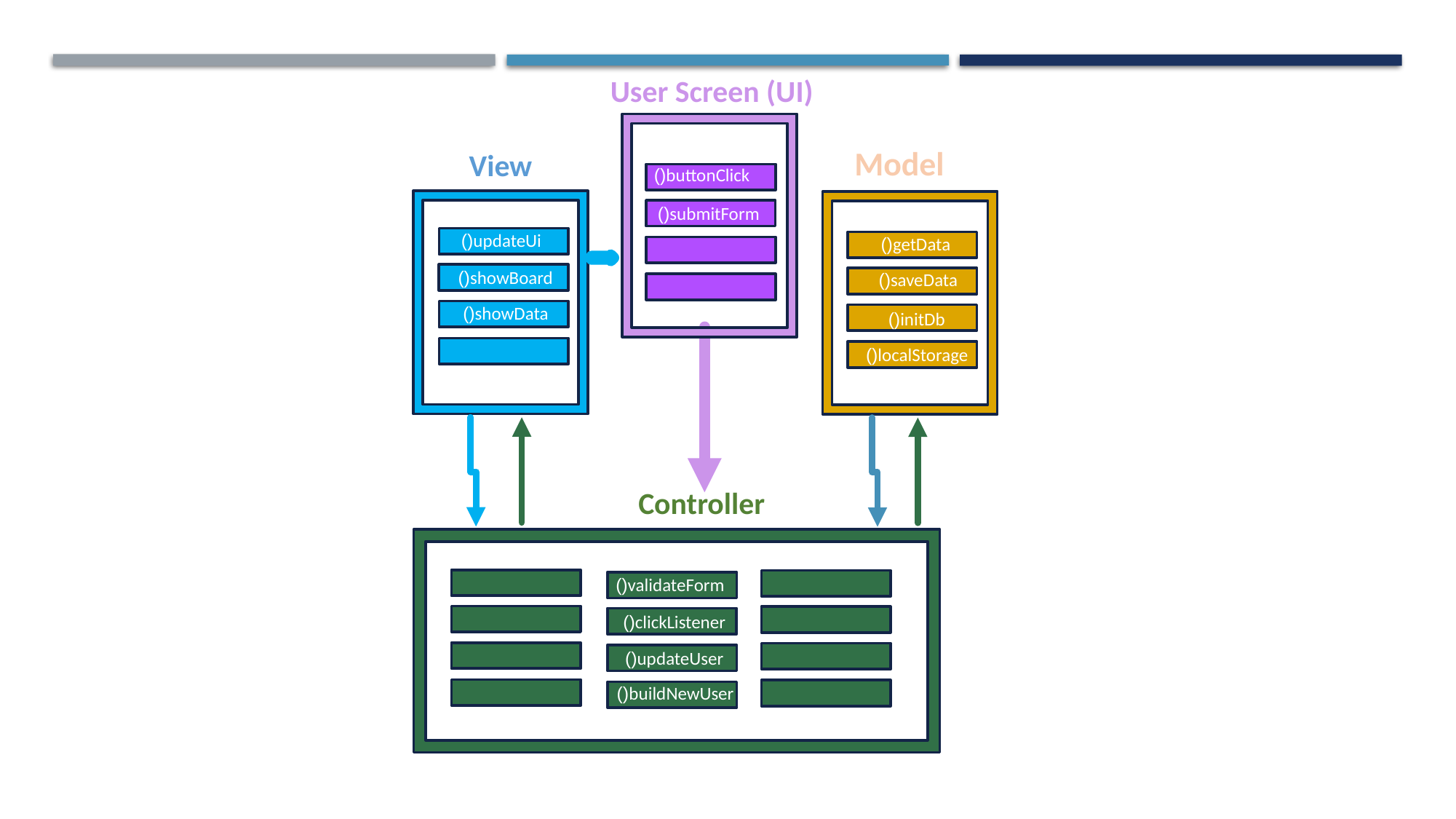

User Screen (UI)

Model
View
buttonClick()

submitForm()

updateUi()
getData()

showBoard()
saveData()

showData()

initDb()

localStorage()

Controller

validateForm()

clickListener()

updateUser()

buildNewUser()